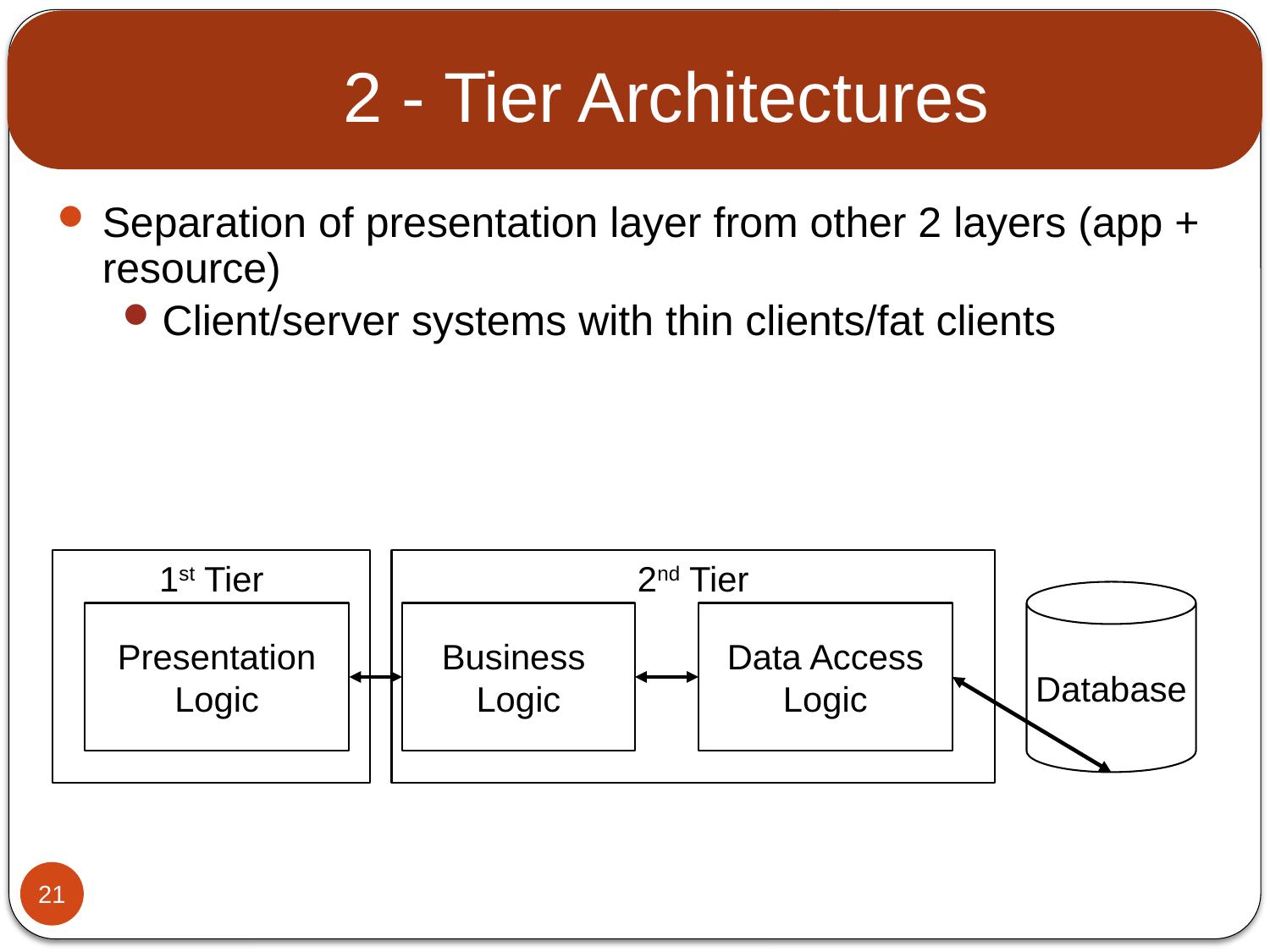

# 2 - Tier Architectures
Separation of presentation layer from other 2 layers (app + resource)
Client/server systems with thin clients/fat clients

1st Tier
2nd Tier
Database
Presentation Logic
Business
Logic
Data Access Logic
21